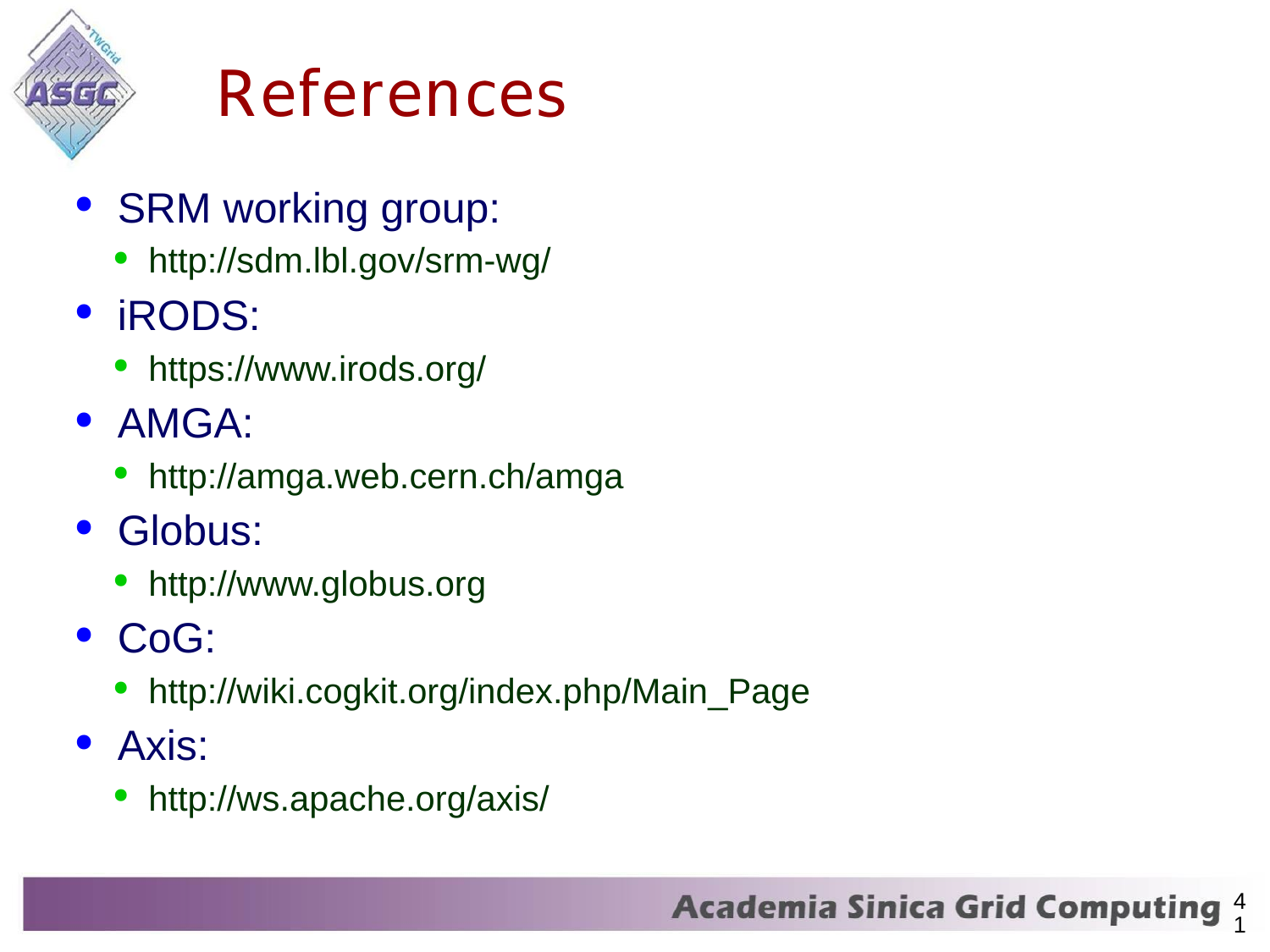

# References
SRM working group:
http://sdm.lbl.gov/srm-wg/
iRODS:
https://www.irods.org/
AMGA:
http://amga.web.cern.ch/amga
Globus:
http://www.globus.org
CoG:
http://wiki.cogkit.org/index.php/Main_Page
Axis:
http://ws.apache.org/axis/
41